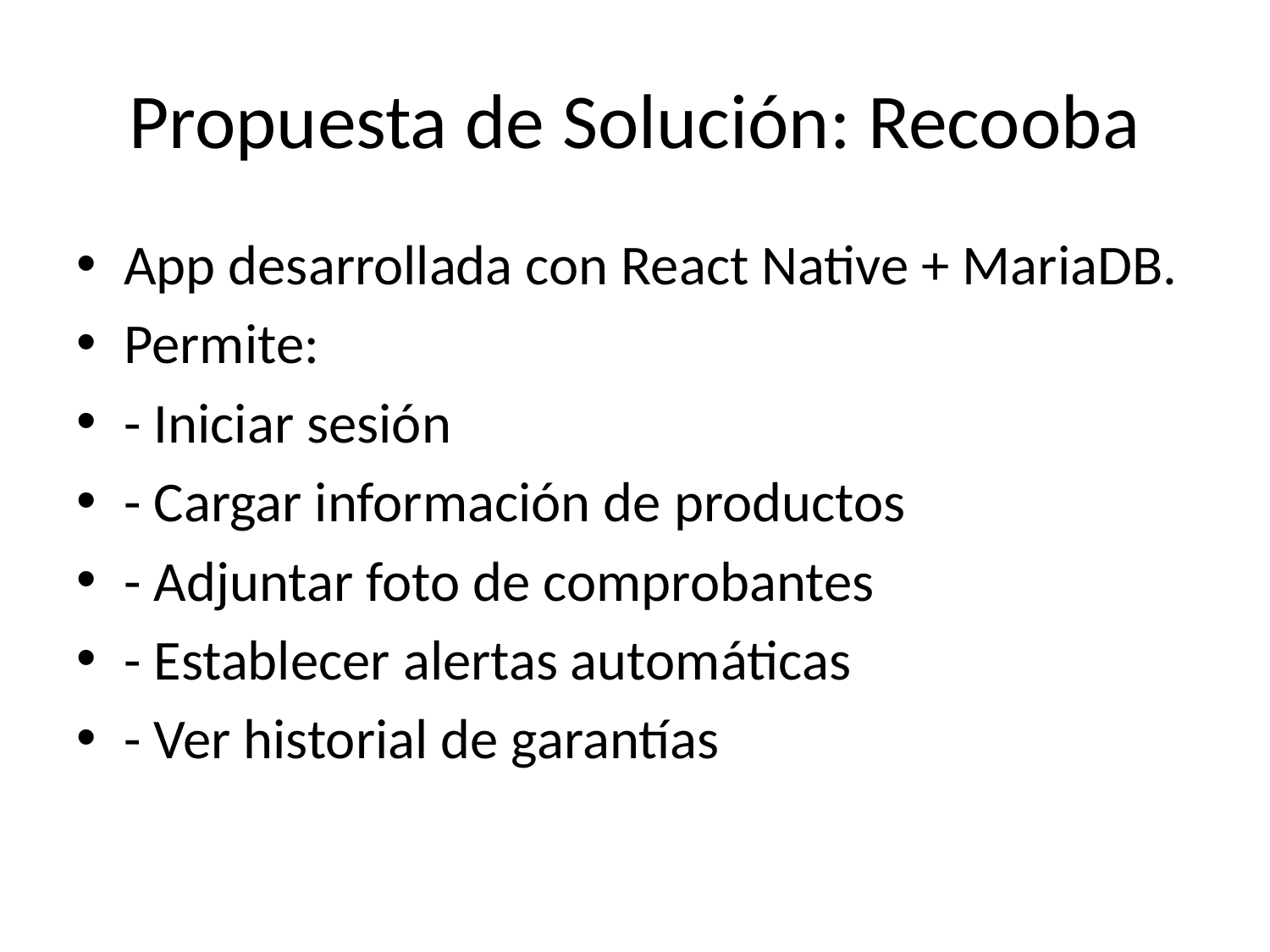

# Propuesta de Solución: Recooba
App desarrollada con React Native + MariaDB.
Permite:
- Iniciar sesión
- Cargar información de productos
- Adjuntar foto de comprobantes
- Establecer alertas automáticas
- Ver historial de garantías